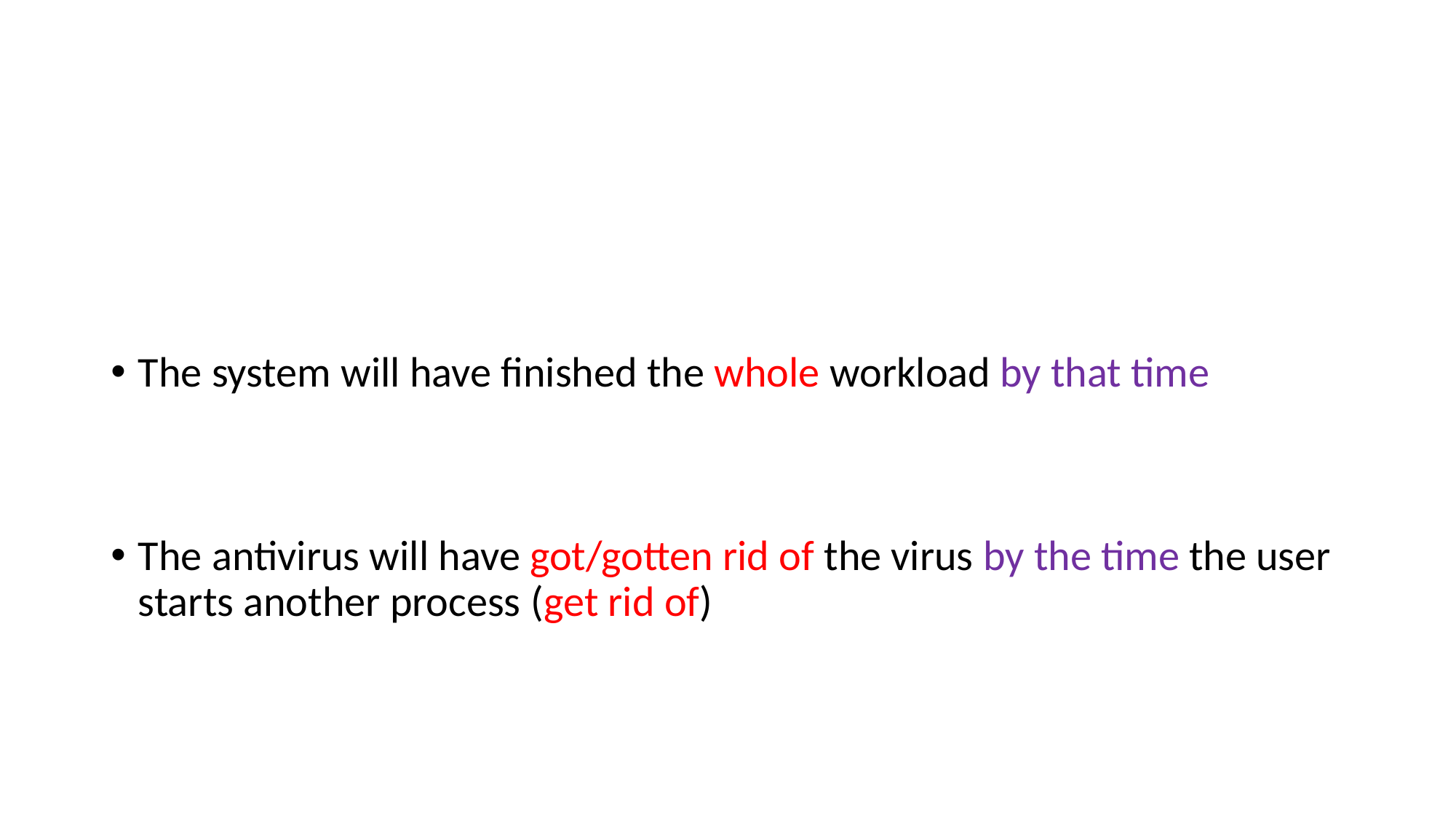

#

The system will have finished the whole workload by that time

The antivirus will have got/gotten rid of the virus by the time the user starts another process (get rid of)